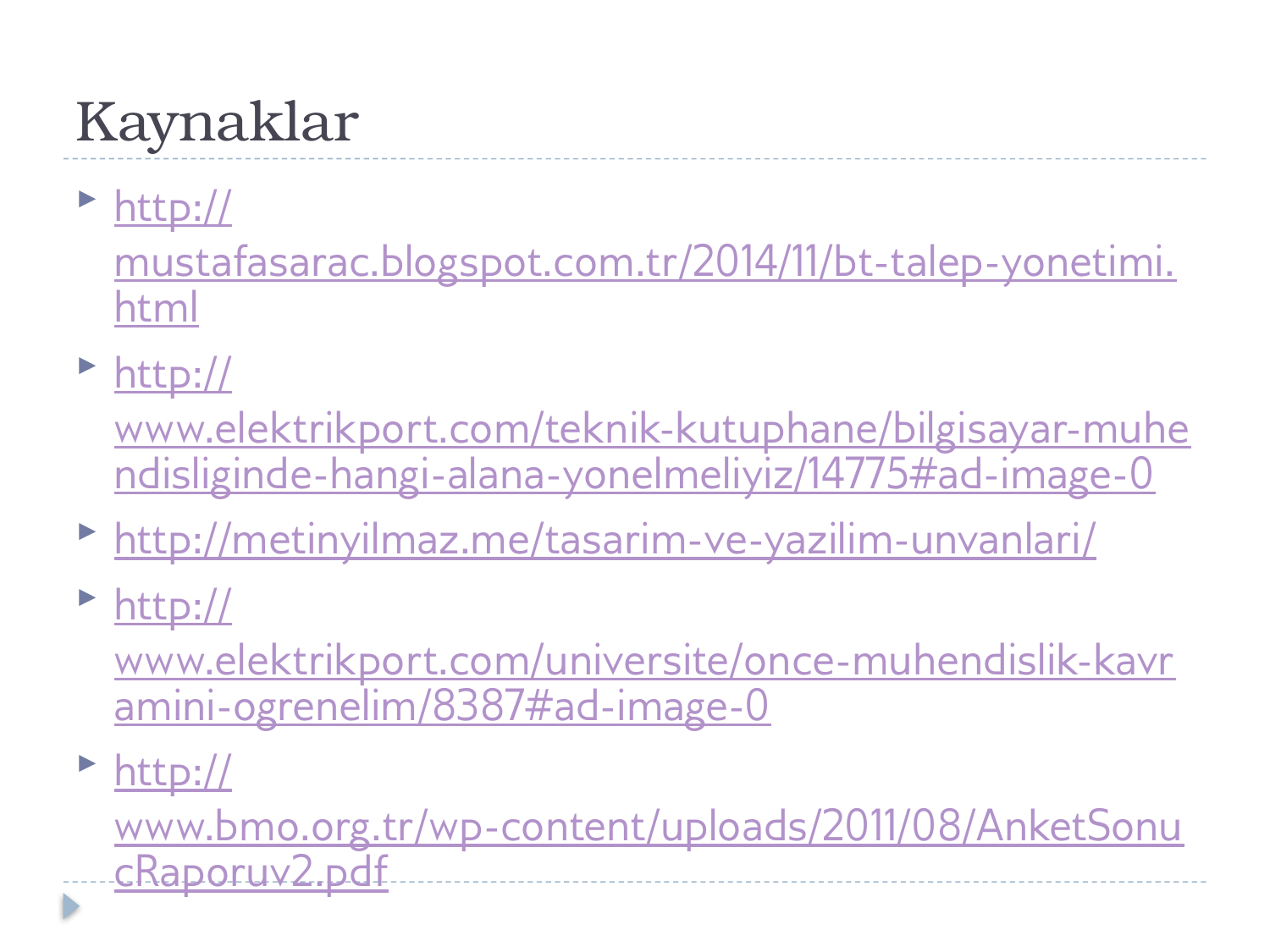

# Kaynaklar
http://mustafasarac.blogspot.com.tr/2014/11/bt-talep-yonetimi.html
http://www.elektrikport.com/teknik-kutuphane/bilgisayar-muhendisliginde-hangi-alana-yonelmeliyiz/14775#ad-image-0
http://metinyilmaz.me/tasarim-ve-yazilim-unvanlari/
http://www.elektrikport.com/universite/once-muhendislik-kavramini-ogrenelim/8387#ad-image-0
http://www.bmo.org.tr/wp-content/uploads/2011/08/AnketSonucRaporuv2.pdf